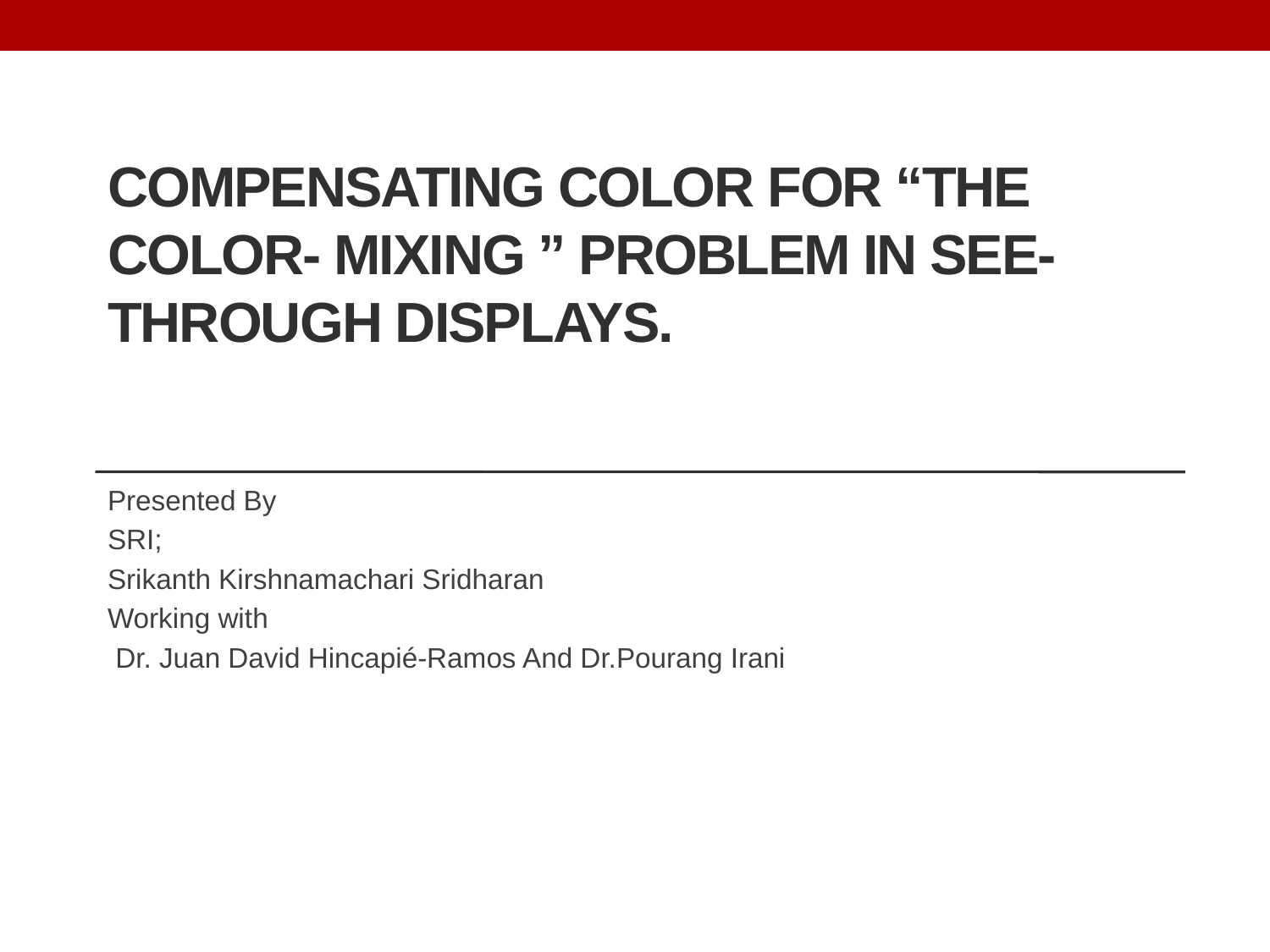

# Compensating color for “the Color- Mixing ” problem in See-Through Displays.
Presented By
SRI;
Srikanth Kirshnamachari Sridharan
Working with
 Dr. Juan David Hincapié-Ramos And Dr.Pourang Irani